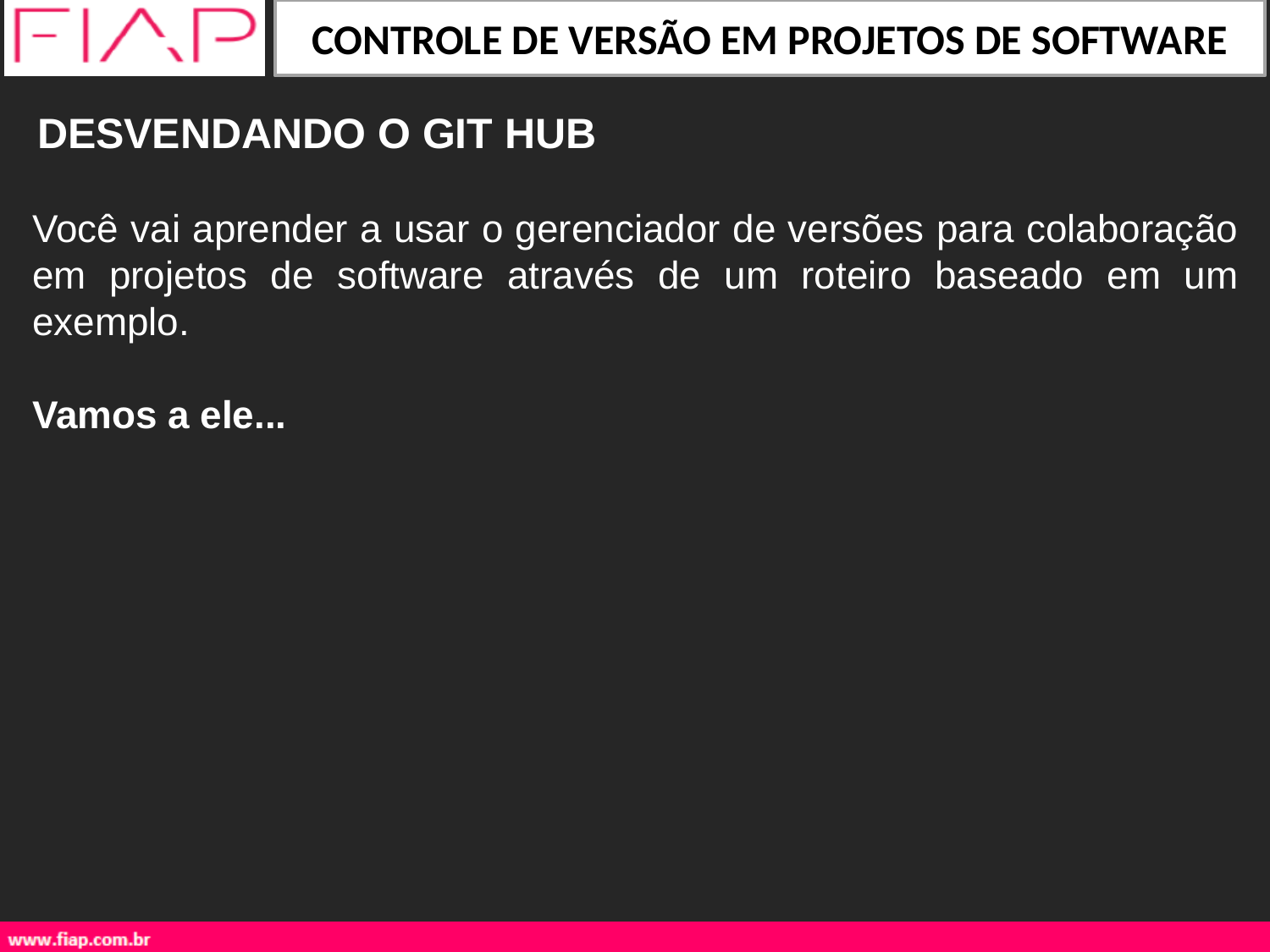

DESVENDANDO O GIT HUB
Você vai aprender a usar o gerenciador de versões para colaboração em projetos de software através de um roteiro baseado em um exemplo.

Vamos a ele...